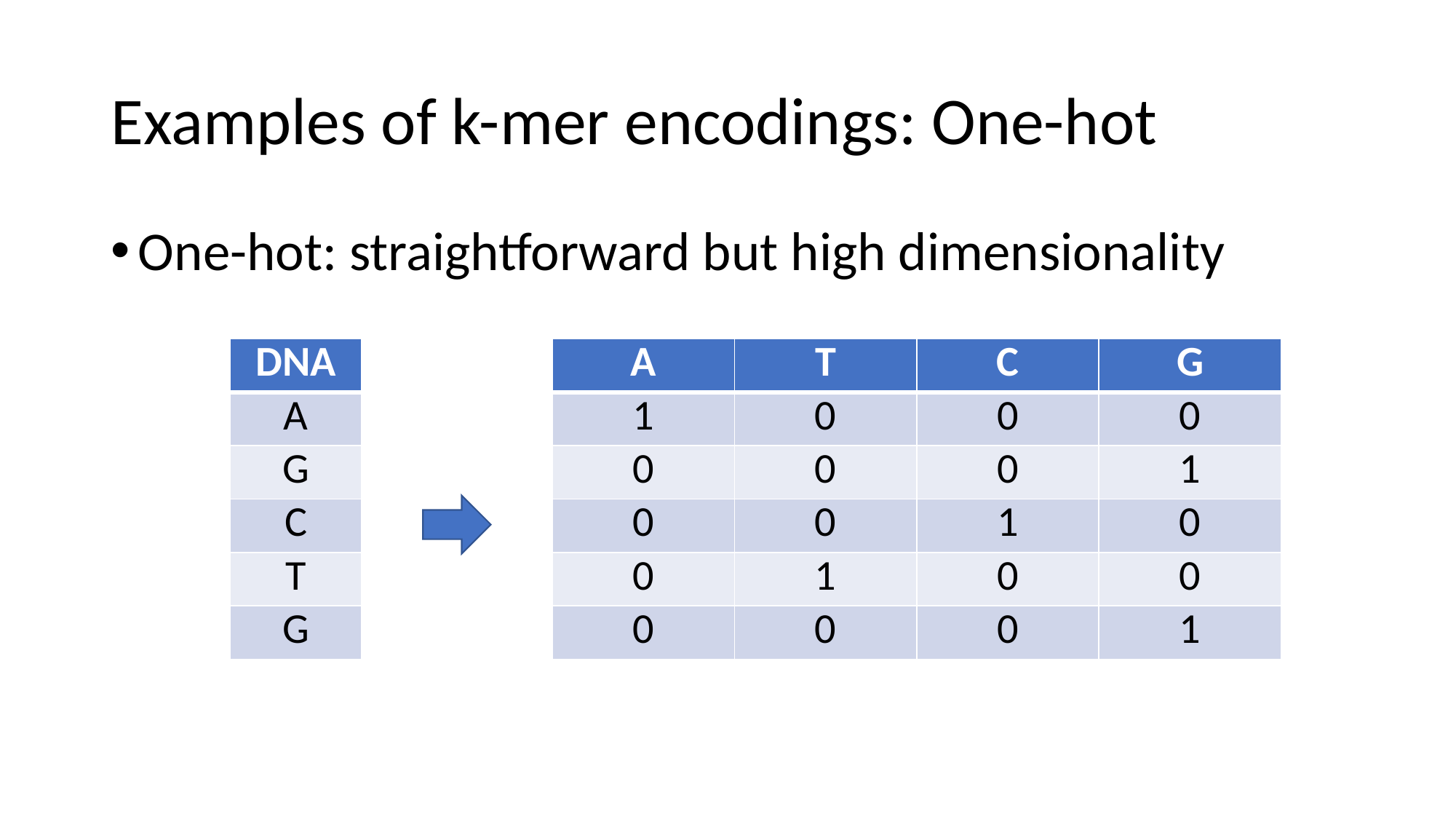

# Examples of k-mer encodings: One-hot
One-hot: straightforward but high dimensionality

| DNA |
| --- |
| A |
| G |
| C |
| T |
| G |
| A | T | C | G |
| --- | --- | --- | --- |
| 1 | 0 | 0 | 0 |
| 0 | 0 | 0 | 1 |
| 0 | 0 | 1 | 0 |
| 0 | 1 | 0 | 0 |
| 0 | 0 | 0 | 1 |